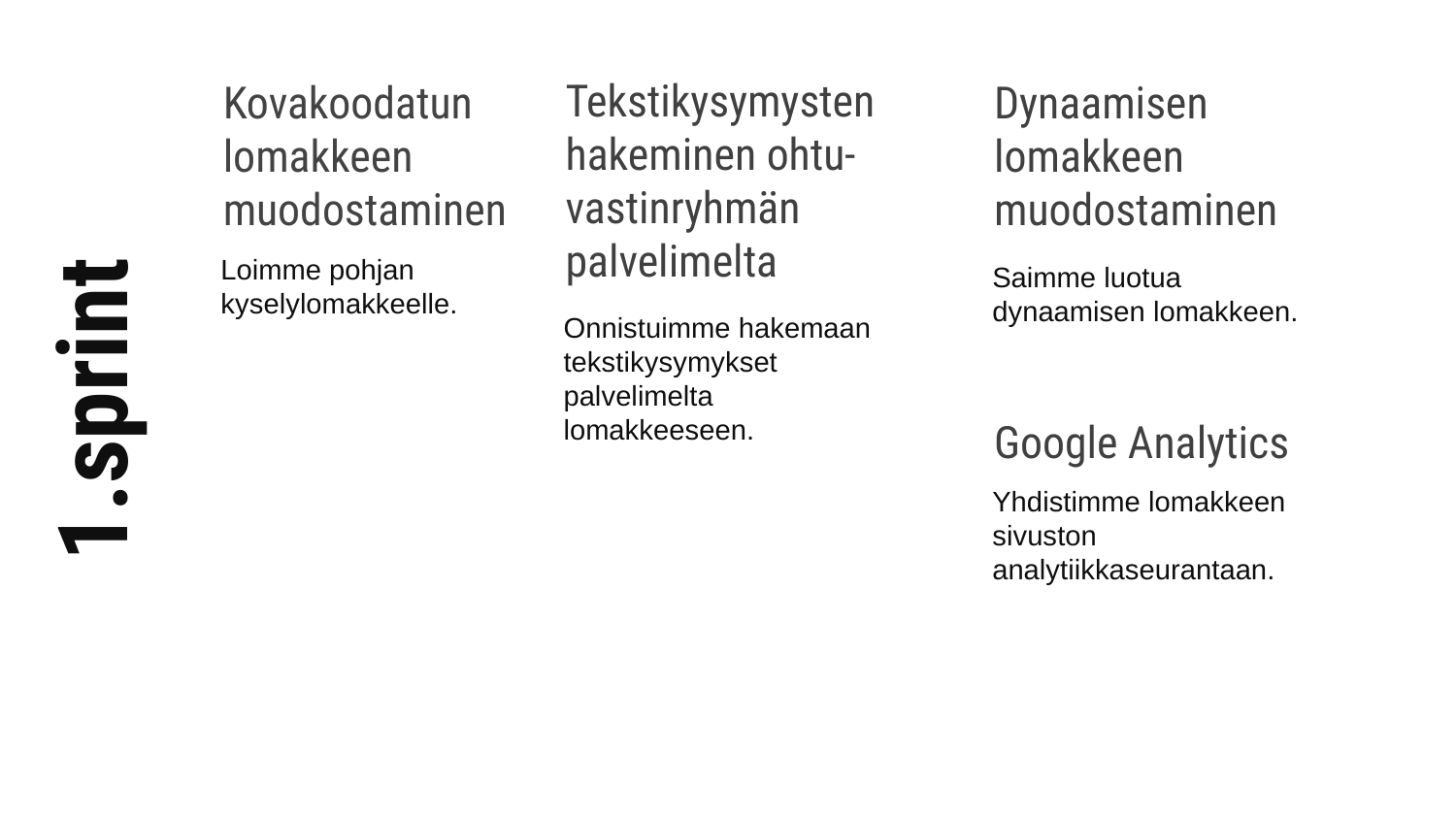

# Tekstikysymysten hakeminen ohtu-vastinryhmän palvelimelta
Kovakoodatun lomakkeen muodostaminen
Dynaamisen lomakkeen muodostaminen
	Loimme pohjan kyselylomakkeelle.
	Saimme luotua dynaamisen lomakkeen.
	Onnistuimme hakemaan tekstikysymykset palvelimelta lomakkeeseen.
1.sprint
Google Analytics
	Yhdistimme lomakkeen sivuston analytiikkaseurantaan.